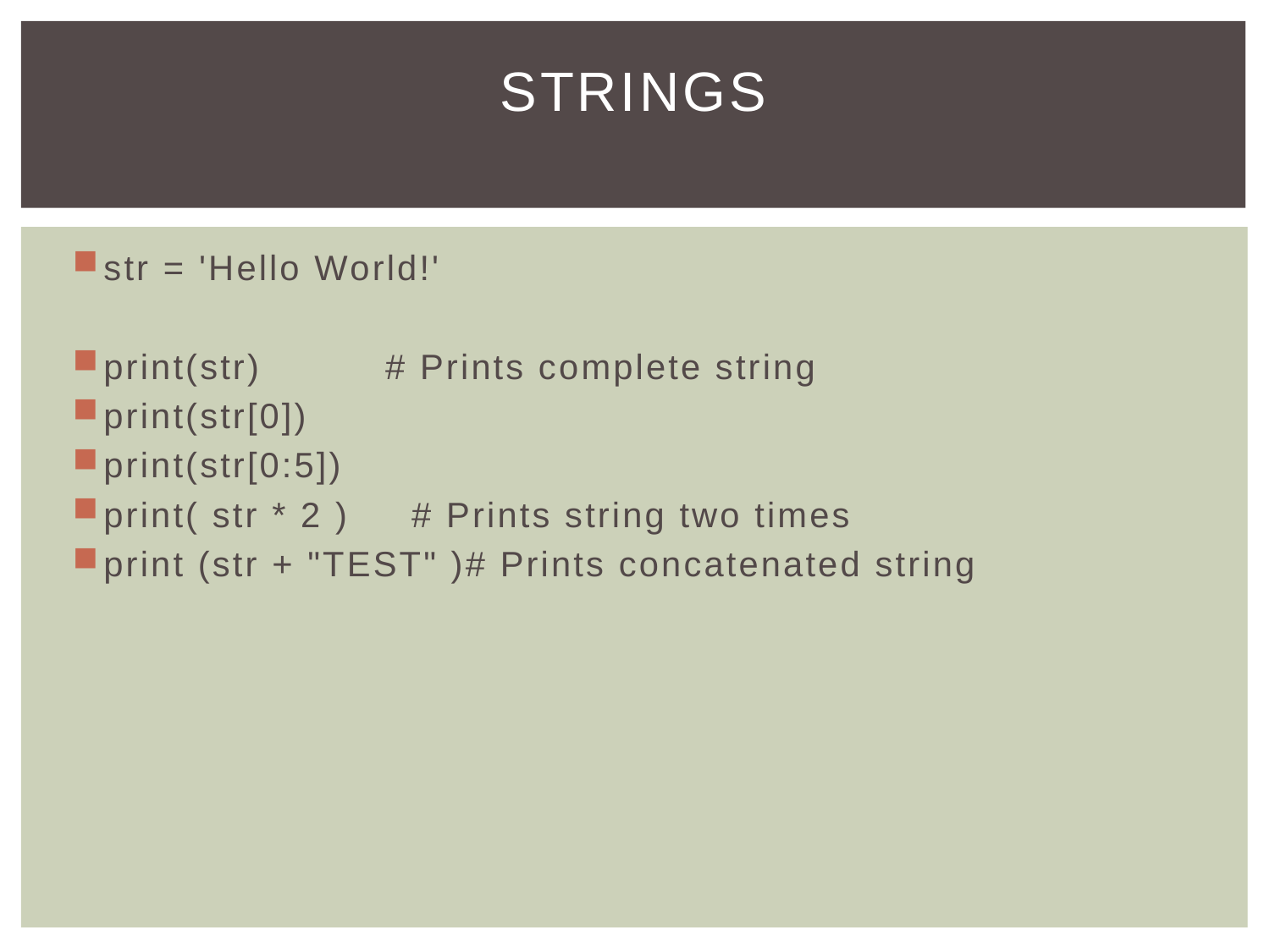

# Strings
str = 'Hello World!'

print(str)          # Prints complete string
print(str[0])
print(str[0:5])
print( str * 2 )     # Prints string two times
print (str + "TEST" )# Prints concatenated string